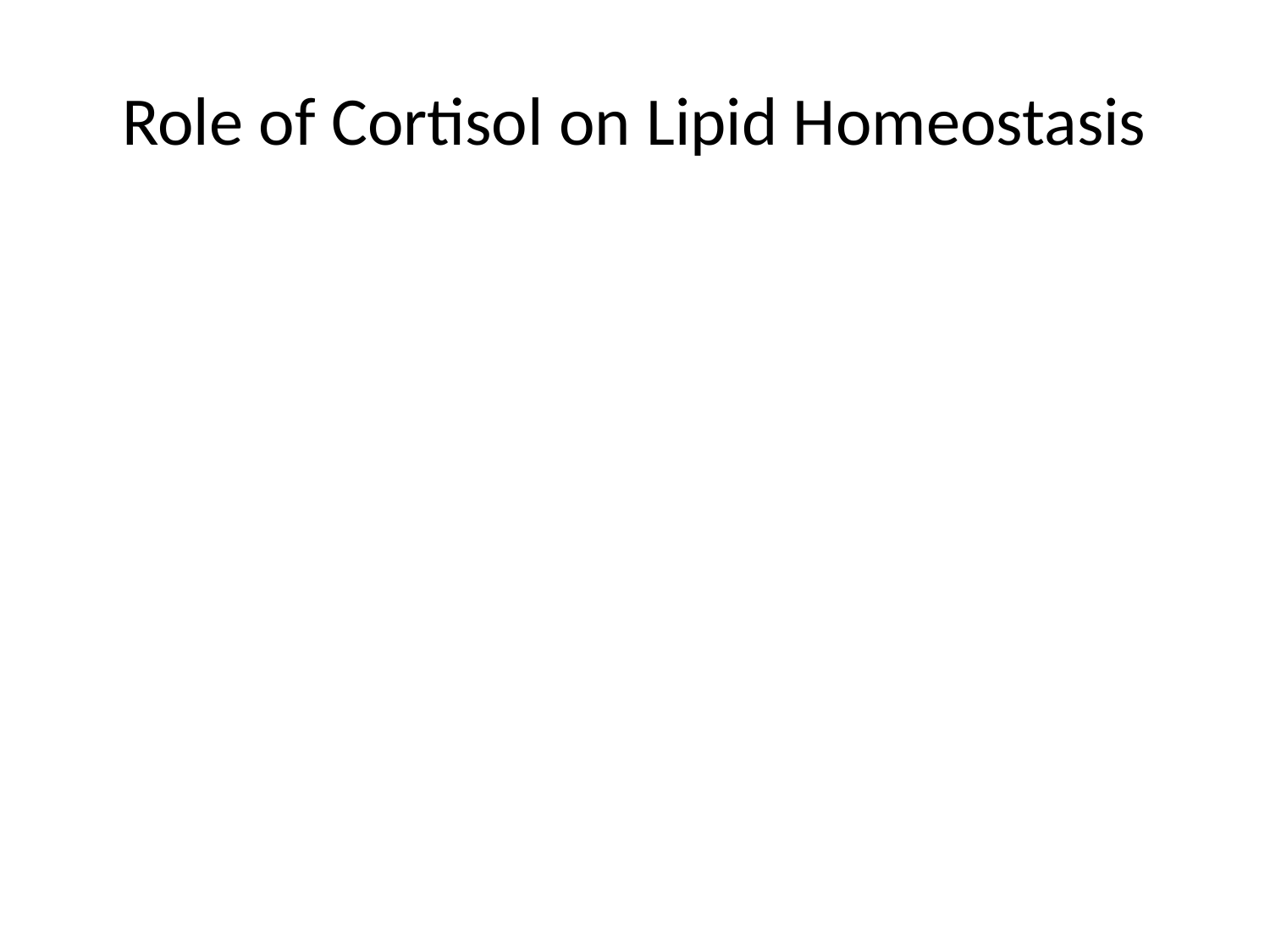

# Role of Cortisol on Lipid Homeostasis